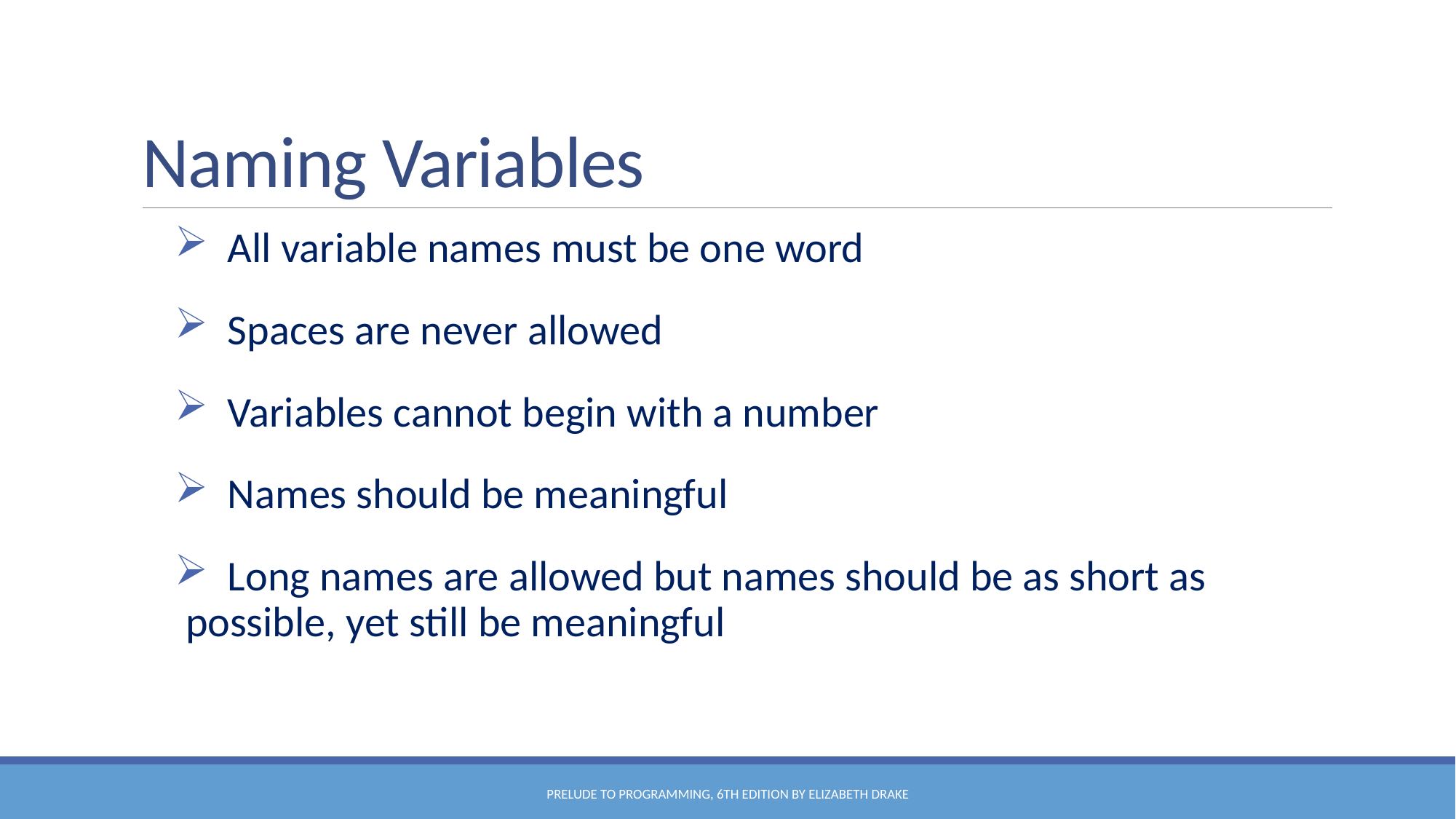

# Naming Variables
  All variable names must be one word
  Spaces are never allowed
  Variables cannot begin with a number
  Names should be meaningful
  Long names are allowed but names should be as short as possible, yet still be meaningful

Prelude to Programming, 6th edition by Elizabeth Drake